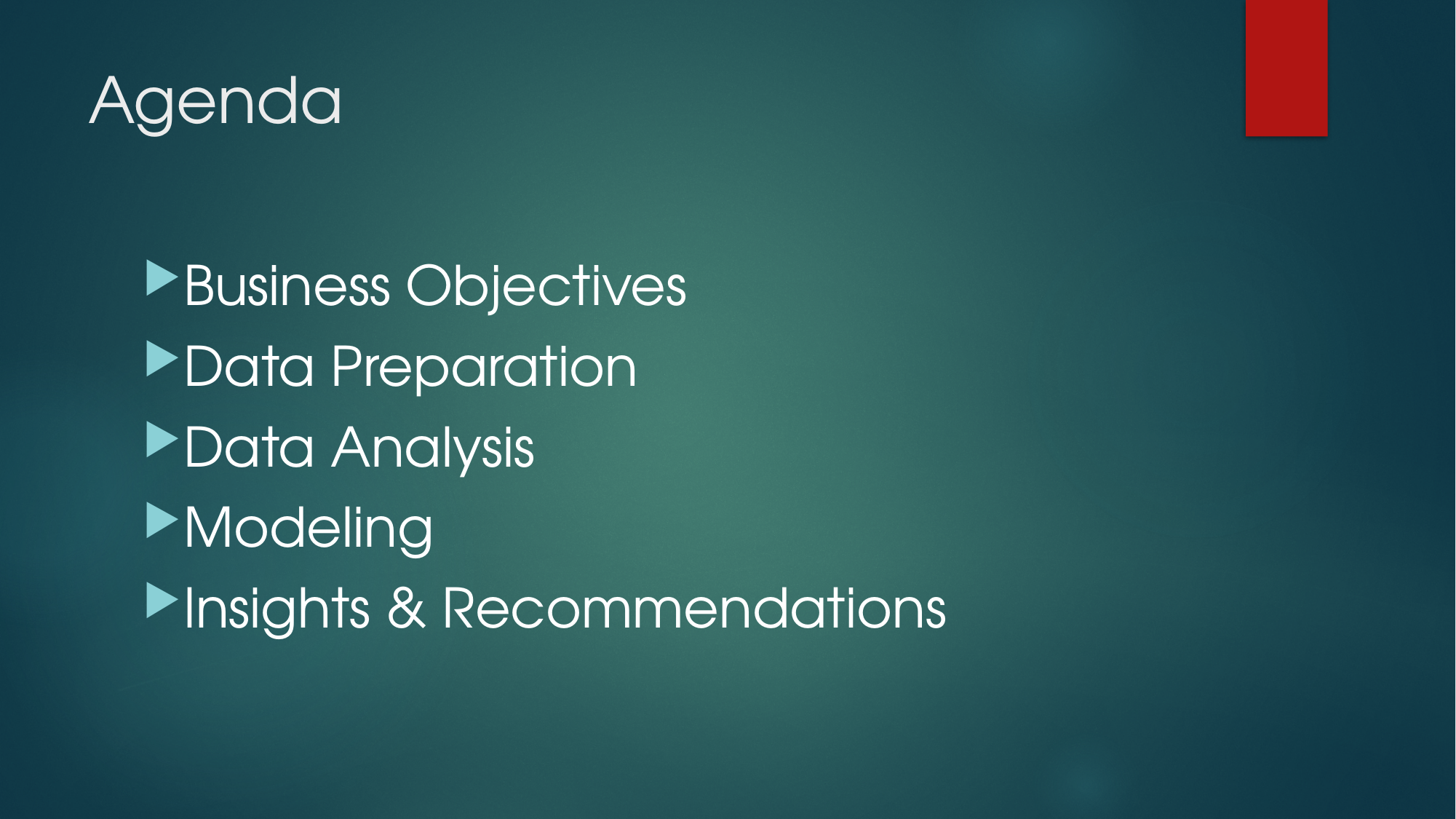

# Agenda
Business Objectives
Data Preparation
Data Analysis
Modeling
Insights & Recommendations